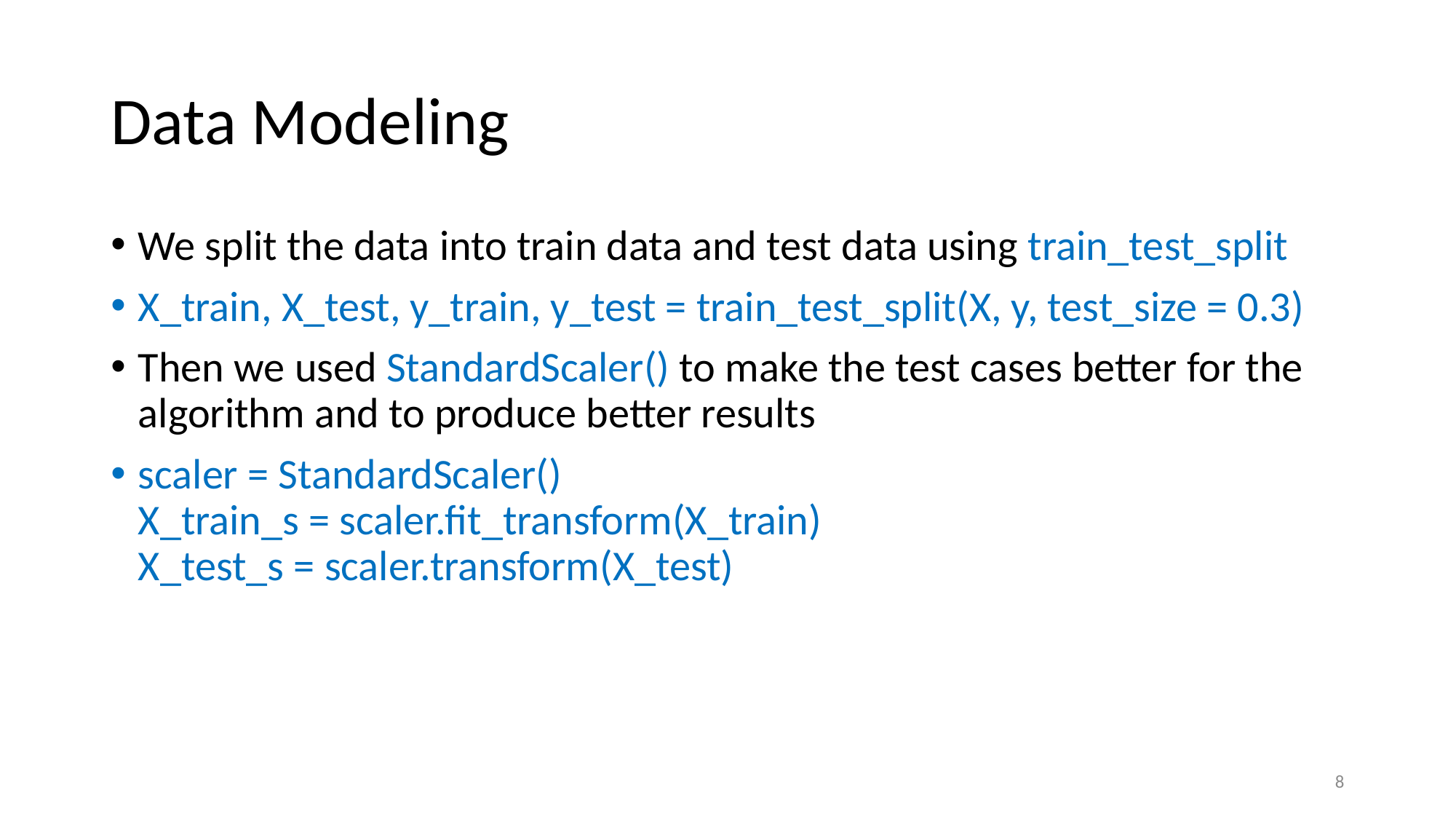

# Data Modeling
We split the data into train data and test data using train_test_split
X_train, X_test, y_train, y_test = train_test_split(X, y, test_size = 0.3)
Then we used StandardScaler() to make the test cases better for the algorithm and to produce better results
scaler = StandardScaler()
X_train_s = scaler.fit_transform(X_train)
X_test_s = scaler.transform(X_test)
8